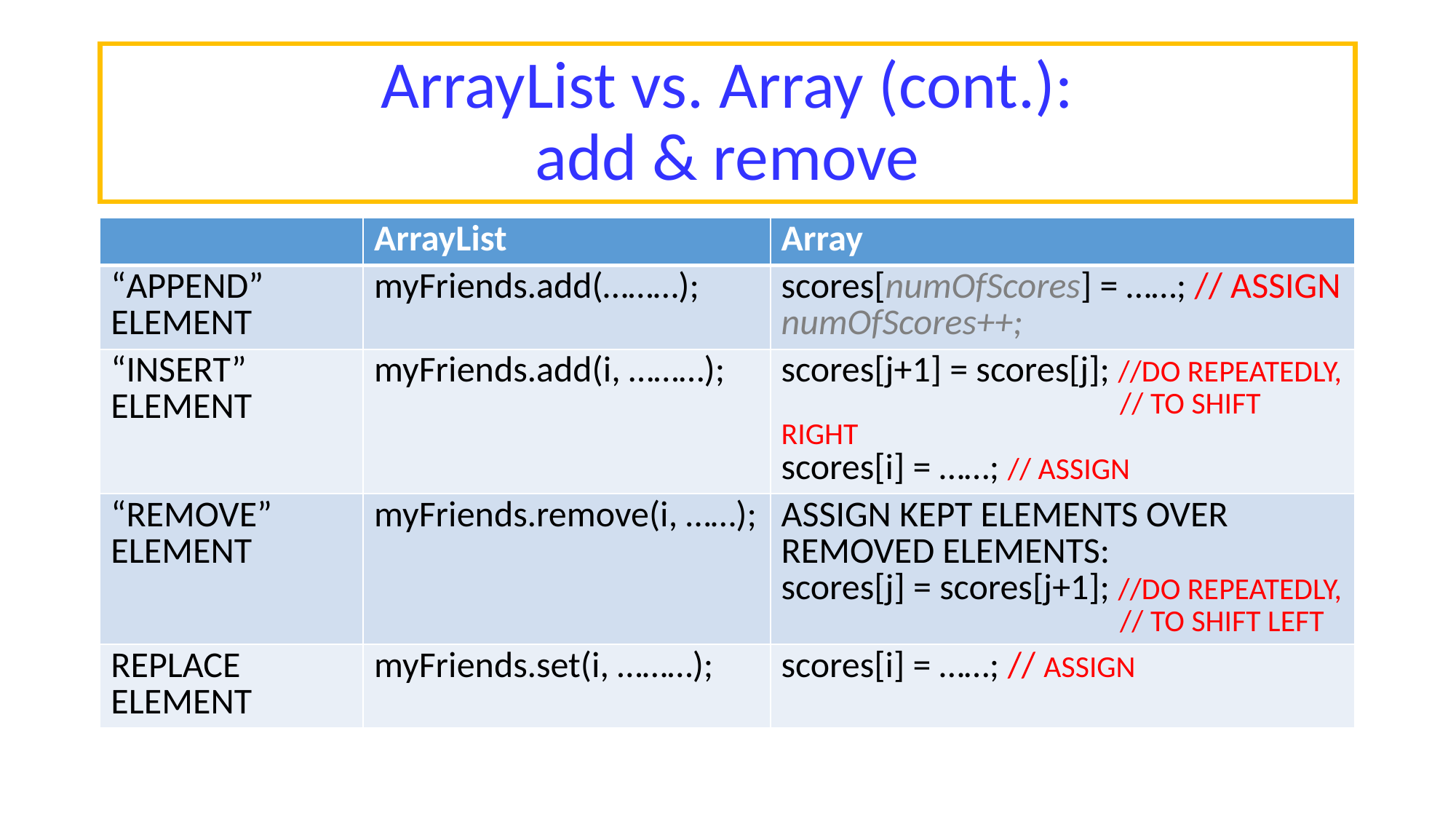

# ArrayList vs. Array (cont.): add & remove
|  | ArrayList | Array |
| --- | --- | --- |
| “APPEND” ELEMENT | myFriends.add(………); | scores[numOfScores] = ……; // ASSIGN numOfScores++; |
| “INSERT” ELEMENT | myFriends.add(i, ………); | scores[j+1] = scores[j]; //DO REPEATEDLY, // TO SHIFT RIGHT scores[i] = ……; // ASSIGN |
| “REMOVE” ELEMENT | myFriends.remove(i, ……); | ASSIGN KEPT ELEMENTS OVER REMOVED ELEMENTS: scores[j] = scores[j+1]; //DO REPEATEDLY, // TO SHIFT LEFT |
| REPLACE ELEMENT | myFriends.set(i, ………); | scores[i] = ……; // ASSIGN |